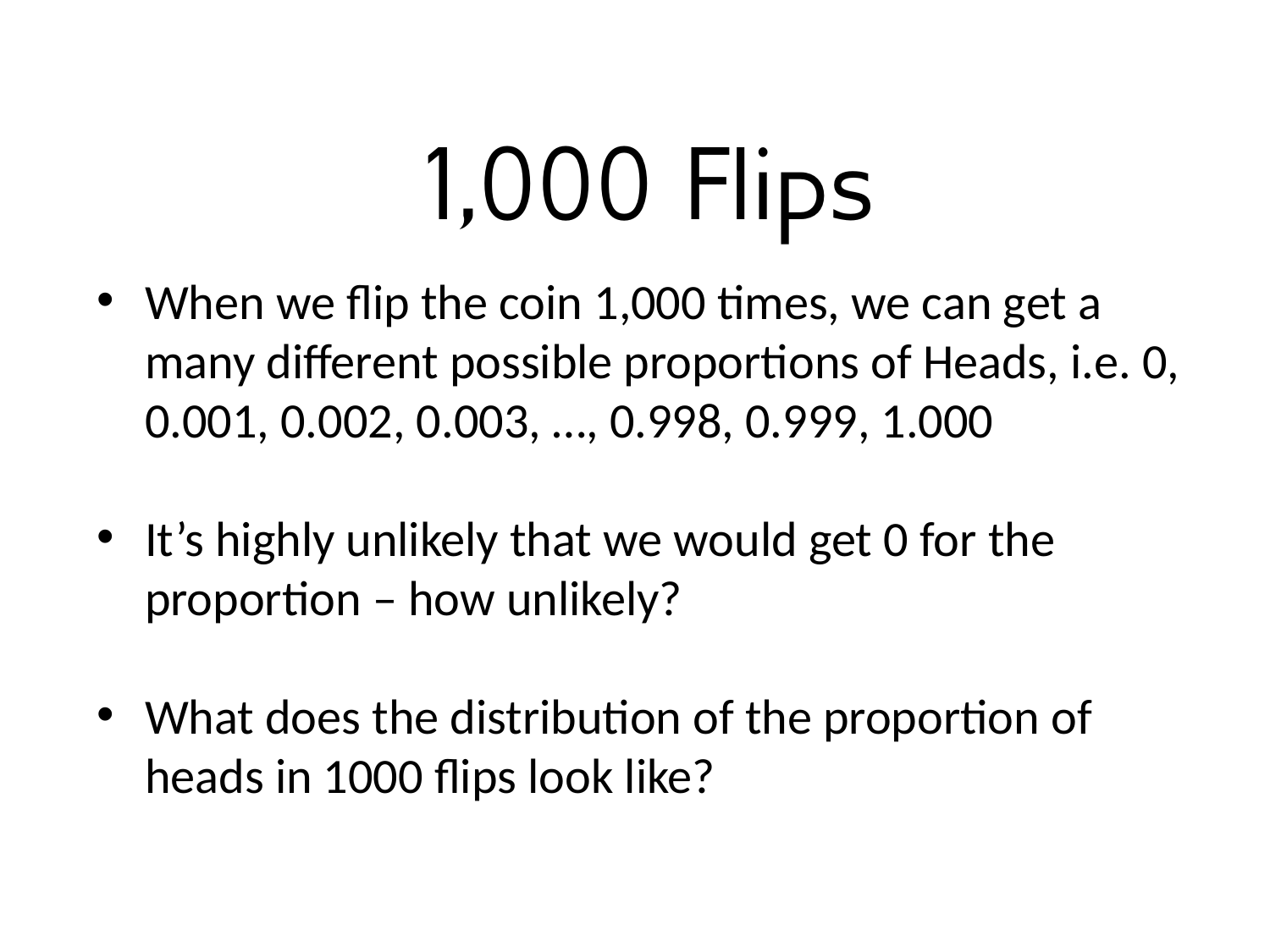

# 1,000 Flips
When we flip the coin 1,000 times, we can get a many different possible proportions of Heads, i.e. 0, 0.001, 0.002, 0.003, …, 0.998, 0.999, 1.000

It’s highly unlikely that we would get 0 for the proportion – how unlikely?

What does the distribution of the proportion of heads in 1000 flips look like?